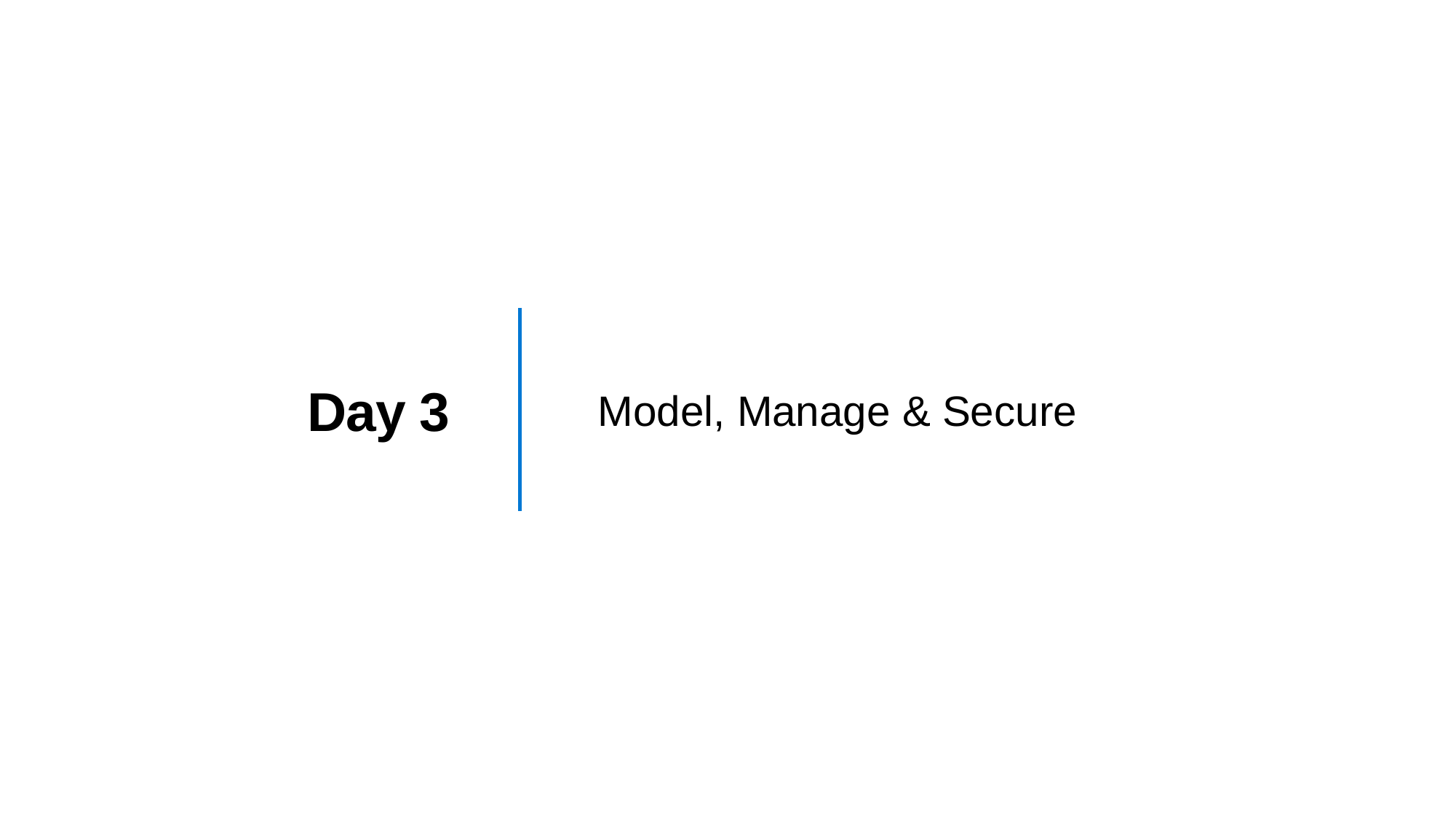

# Day 3
Model, Manage & Secure